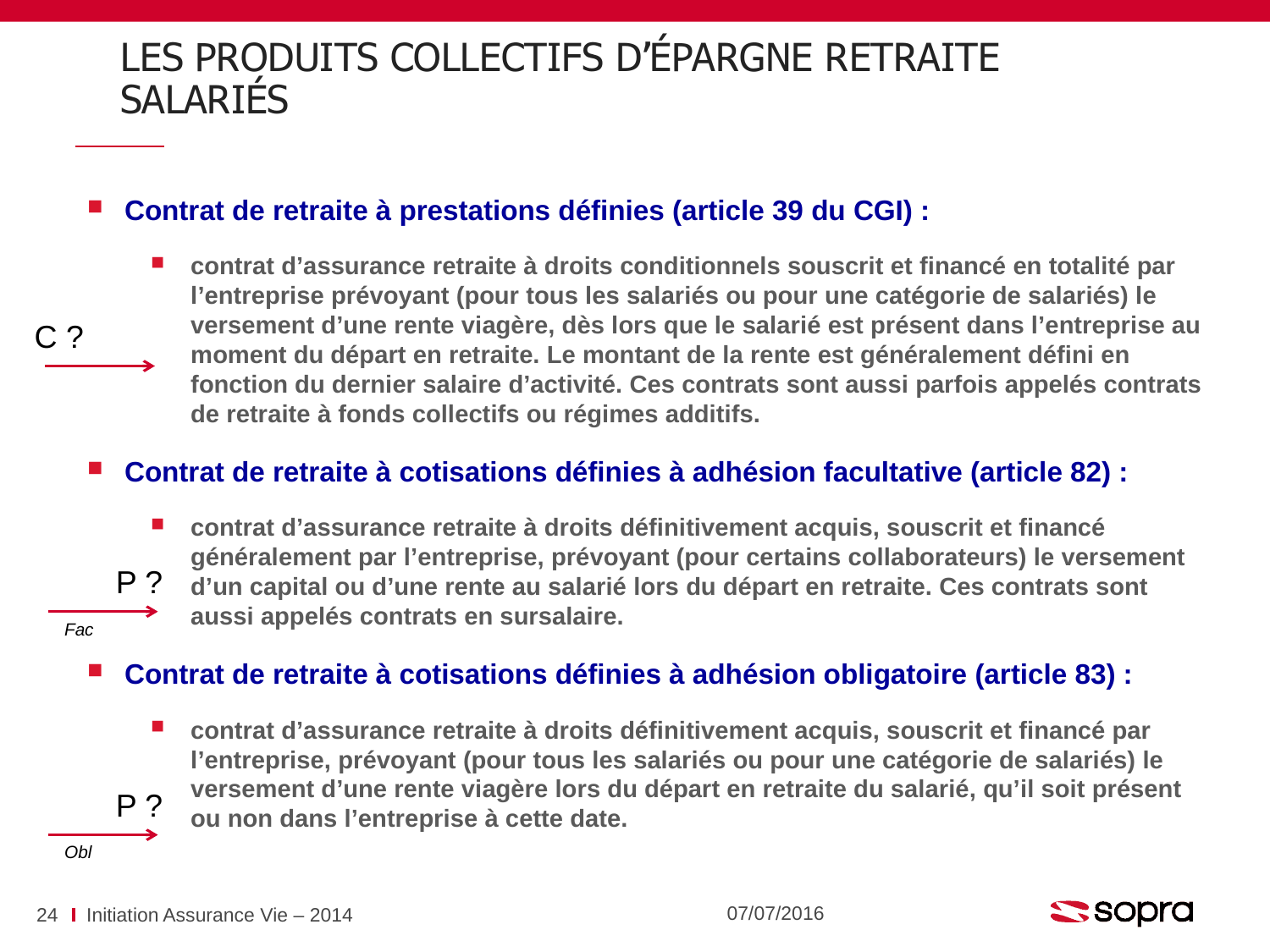

Les produits Collectifs d’épargne Retraite Salariés
Contrat de retraite à prestations définies (article 39 du CGI) :
contrat d’assurance retraite à droits conditionnels souscrit et financé en totalité par l’entreprise prévoyant (pour tous les salariés ou pour une catégorie de salariés) le versement d’une rente viagère, dès lors que le salarié est présent dans l’entreprise au moment du départ en retraite. Le montant de la rente est généralement défini en fonction du dernier salaire d’activité. Ces contrats sont aussi parfois appelés contrats de retraite à fonds collectifs ou régimes additifs.
Contrat de retraite à cotisations définies à adhésion facultative (article 82) :
contrat d’assurance retraite à droits définitivement acquis, souscrit et financé généralement par l’entreprise, prévoyant (pour certains collaborateurs) le versement d’un capital ou d’une rente au salarié lors du départ en retraite. Ces contrats sont aussi appelés contrats en sursalaire.
Contrat de retraite à cotisations définies à adhésion obligatoire (article 83) :
contrat d’assurance retraite à droits définitivement acquis, souscrit et financé par l’entreprise, prévoyant (pour tous les salariés ou pour une catégorie de salariés) le versement d’une rente viagère lors du départ en retraite du salarié, qu’il soit présent ou non dans l’entreprise à cette date.
C ?
P ?
Fac
P ?
Obl
07/07/2016
24
Initiation Assurance Vie – 2014